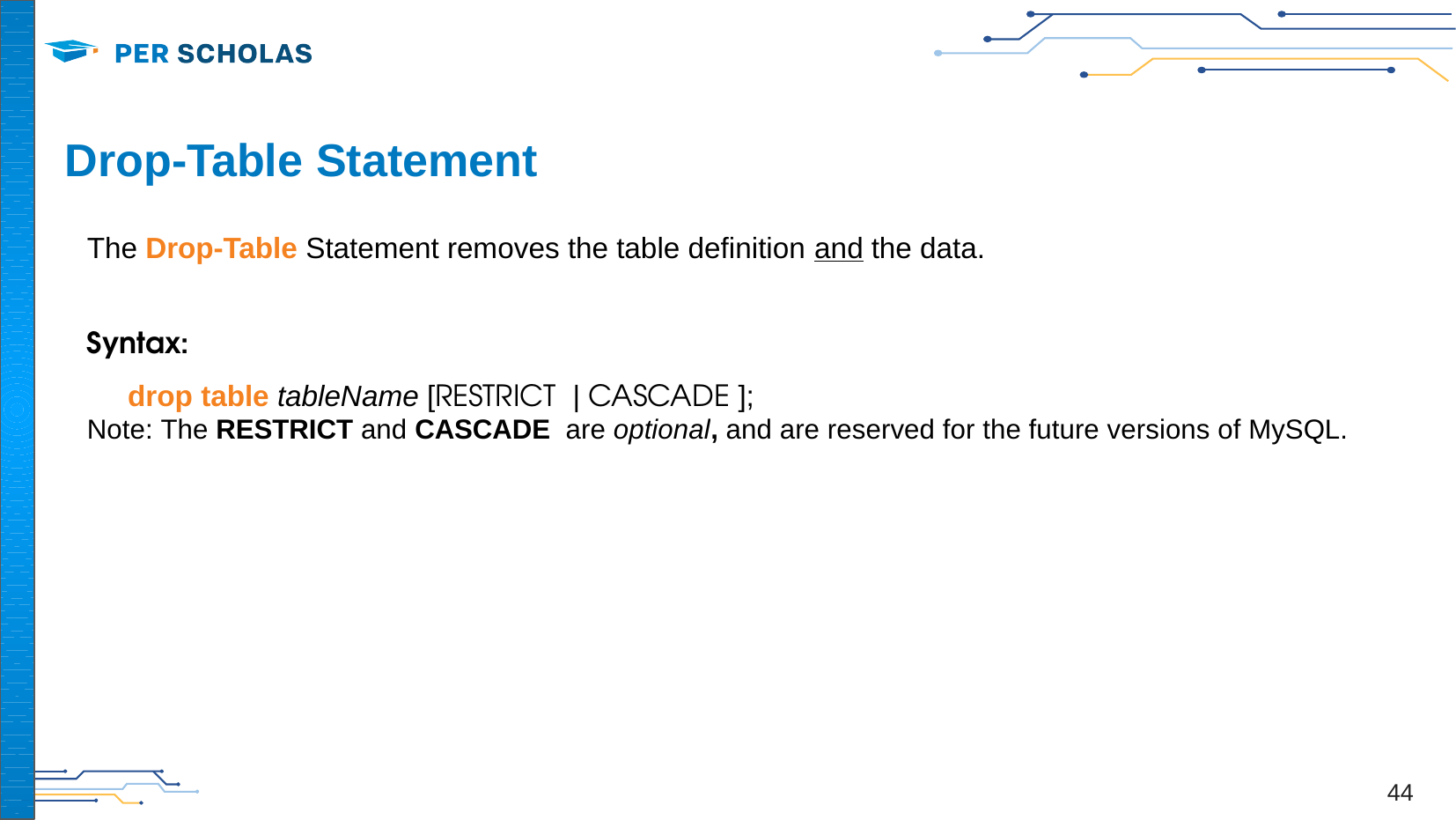

# Drop-Table Statement
The Drop-Table Statement removes the table definition and the data.
Syntax:
     drop table tableName [RESTRICT  | CASCADE ];
Note: The RESTRICT and CASCADE  are optional, and are reserved for the future versions of MySQL.

44